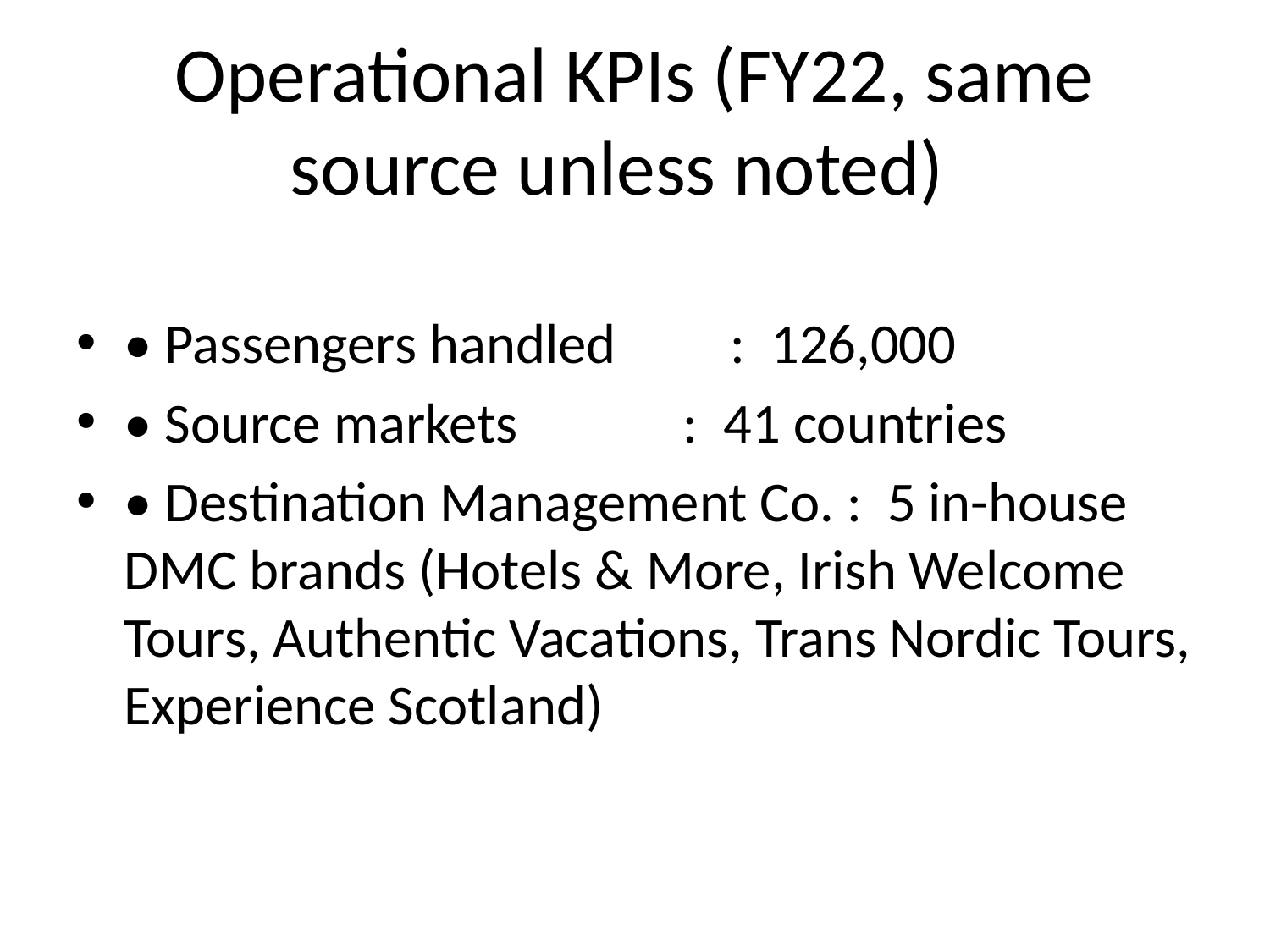

# Operational KPIs (FY22, same source unless noted)

• Passengers handled         :  126,000
• Source markets             :  41 countries
• Destination Management Co. :  5 in-house DMC brands (Hotels & More, Irish Welcome Tours, Authentic Vacations, Trans Nordic Tours, Experience Scotland)